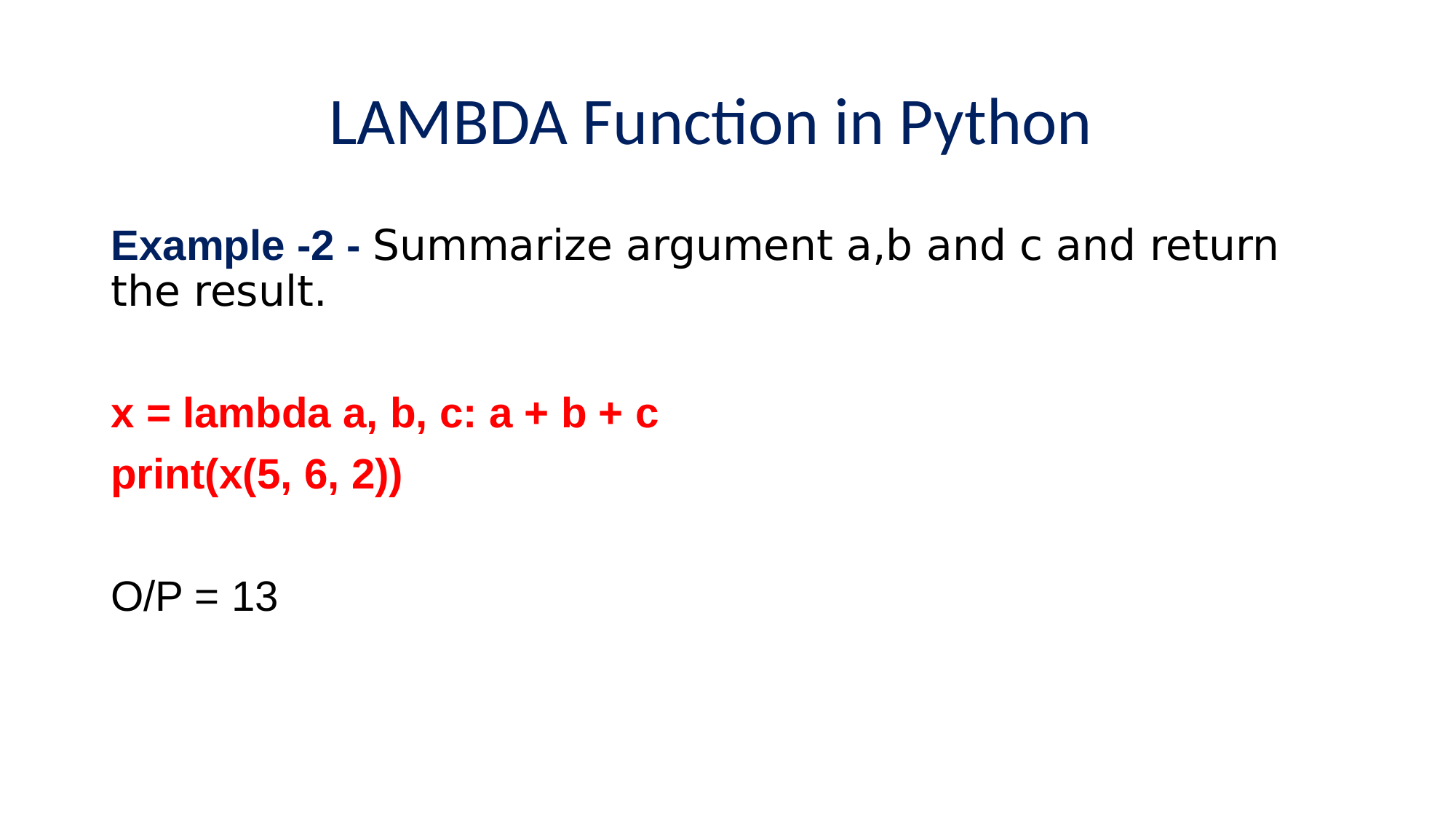

# LAMBDA Function in Python
Example -2 - Summarize argument a,b and c and return the result.

x = lambda a, b, c: a + b + c
print(x(5, 6, 2))

O/P = 13